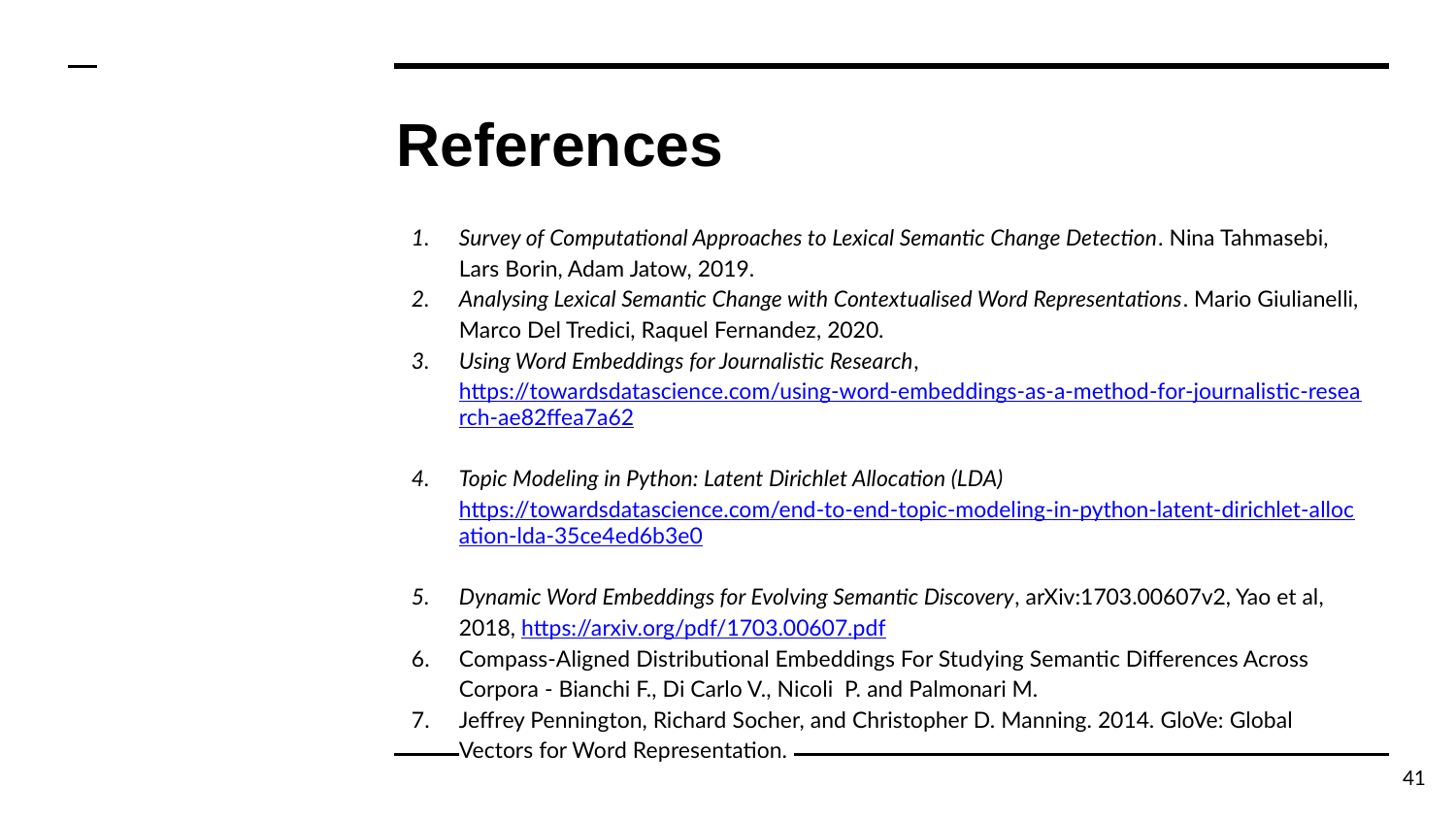

# References
Survey of Computational Approaches to Lexical Semantic Change Detection. Nina Tahmasebi, Lars Borin, Adam Jatow, 2019.
Analysing Lexical Semantic Change with Contextualised Word Representations. Mario Giulianelli, Marco Del Tredici, Raquel Fernandez, 2020.
Using Word Embeddings for Journalistic Research, https://towardsdatascience.com/using-word-embeddings-as-a-method-for-journalistic-research-ae82ffea7a62
Topic Modeling in Python: Latent Dirichlet Allocation (LDA)
https://towardsdatascience.com/end-to-end-topic-modeling-in-python-latent-dirichlet-allocation-lda-35ce4ed6b3e0
Dynamic Word Embeddings for Evolving Semantic Discovery, arXiv:1703.00607v2, Yao et al, 2018, https://arxiv.org/pdf/1703.00607.pdf
Compass-Aligned Distributional Embeddings For Studying Semantic Differences Across Corpora - Bianchi F., Di Carlo V., Nicoli  P. and Palmonari M.
Jeffrey Pennington, Richard Socher, and Christopher D. Manning. 2014. GloVe: Global Vectors for Word Representation.
41